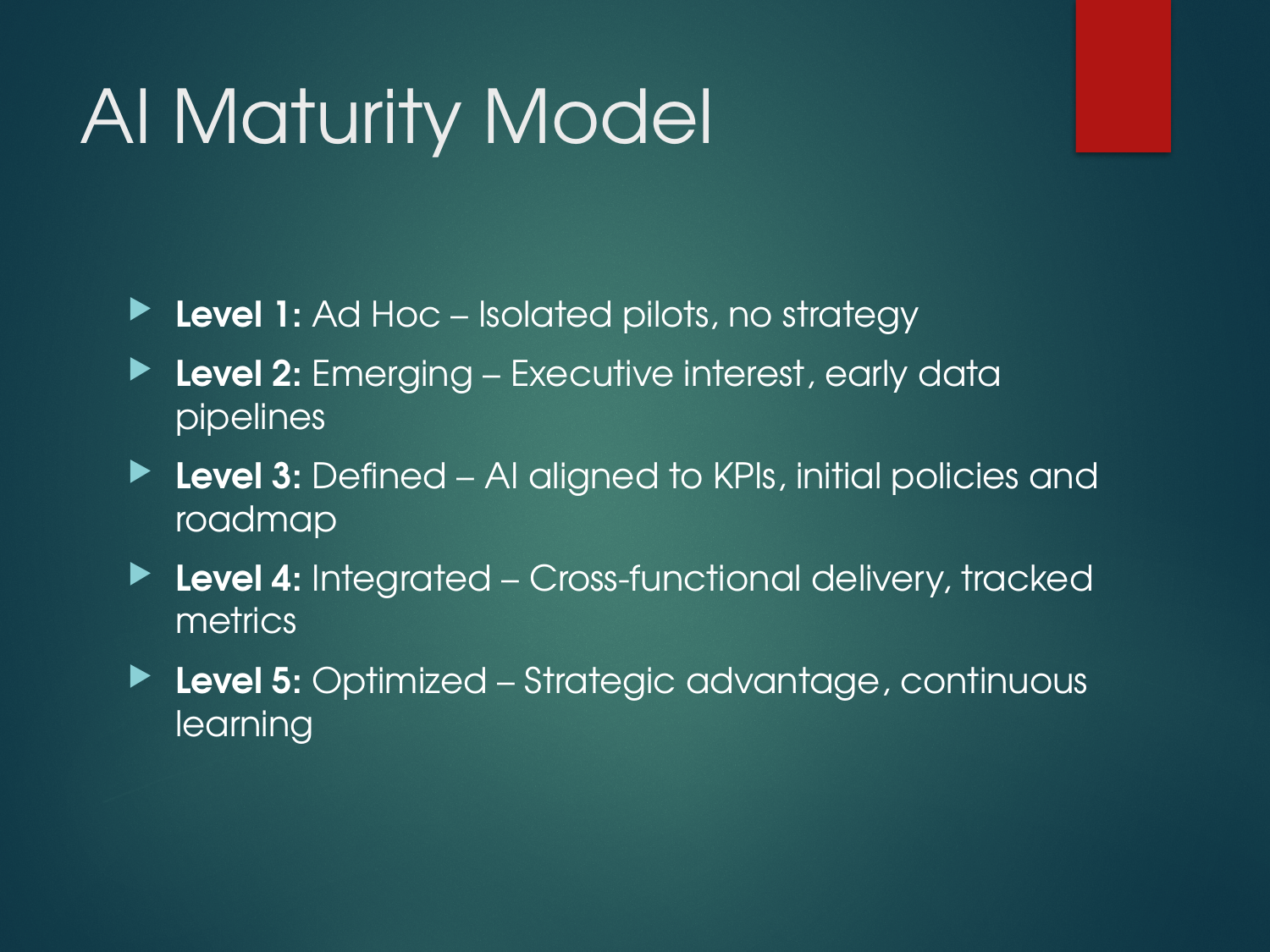

# AI Maturity Model
Level 1: Ad Hoc – Isolated pilots, no strategy
Level 2: Emerging – Executive interest, early data pipelines
Level 3: Defined – AI aligned to KPIs, initial policies and roadmap
Level 4: Integrated – Cross-functional delivery, tracked metrics
Level 5: Optimized – Strategic advantage, continuous learning